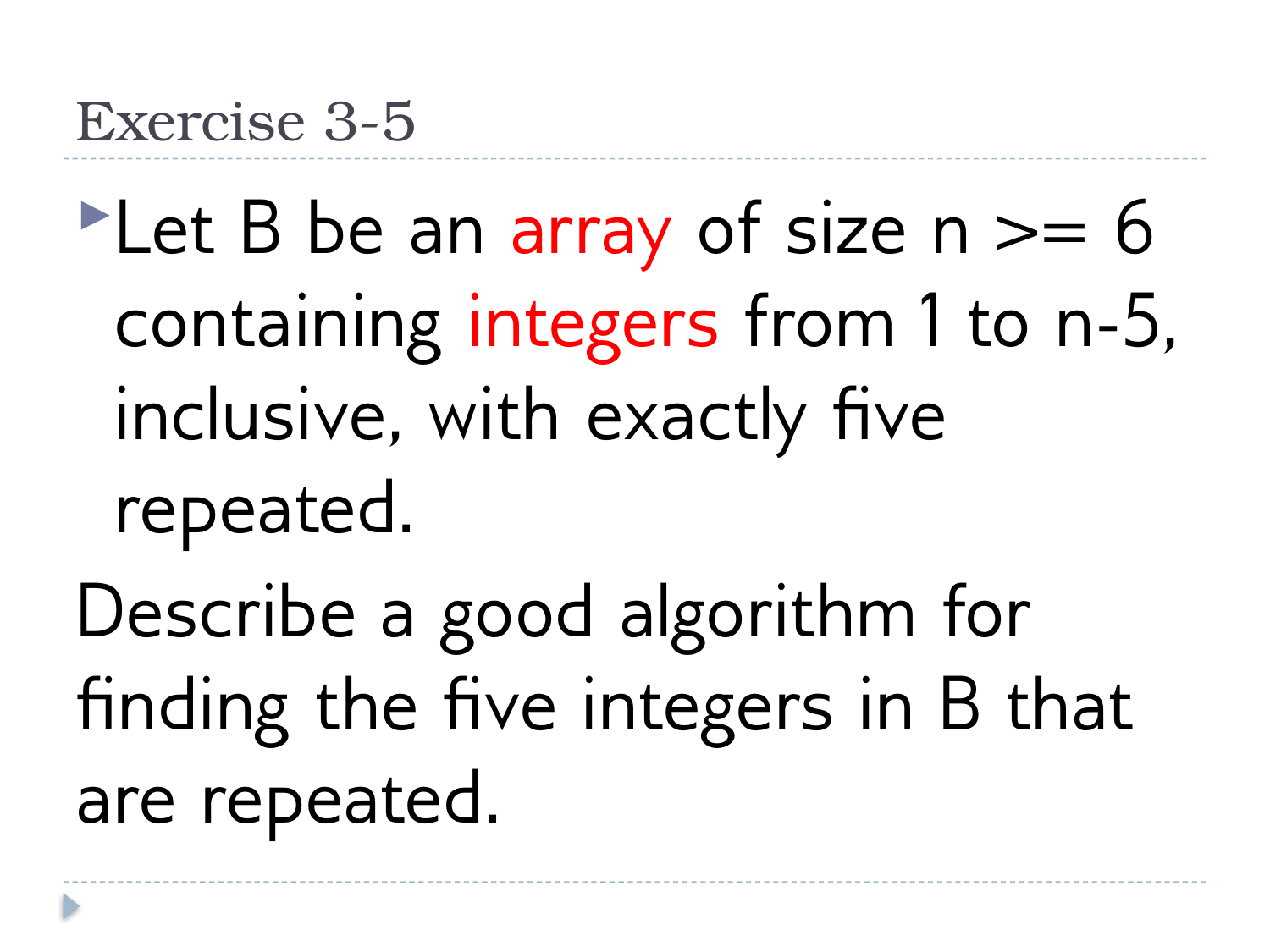

# Exercise 3-5
Let B be an array of size n >= 6 containing integers from 1 to n-5, inclusive, with exactly five repeated.
Describe a good algorithm for finding the five integers in B that are repeated.